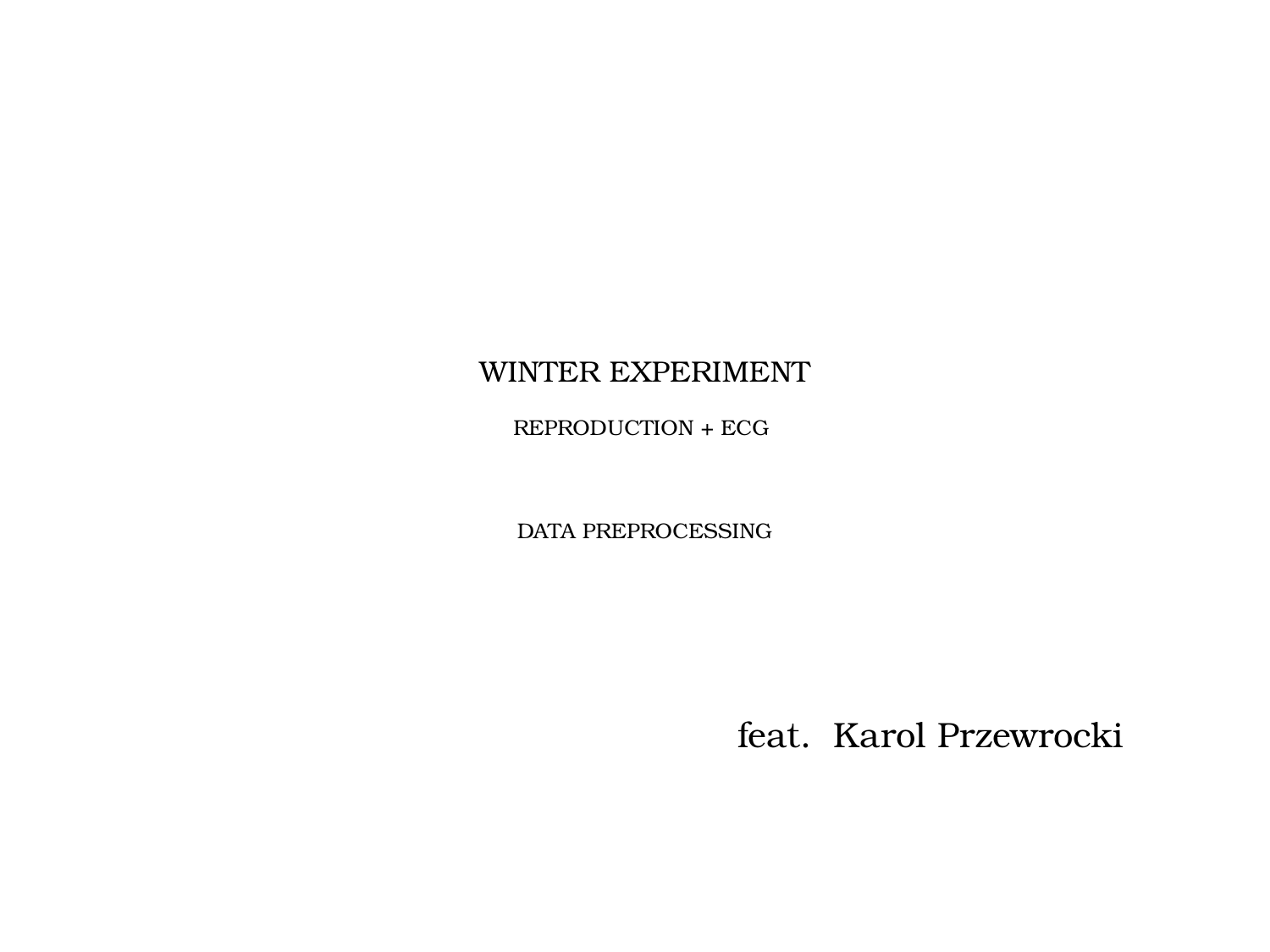

# WINTER EXPERIMENT REPRODUCTION + ECG DATA PREPROCESSING
feat.  Karol Przewrocki